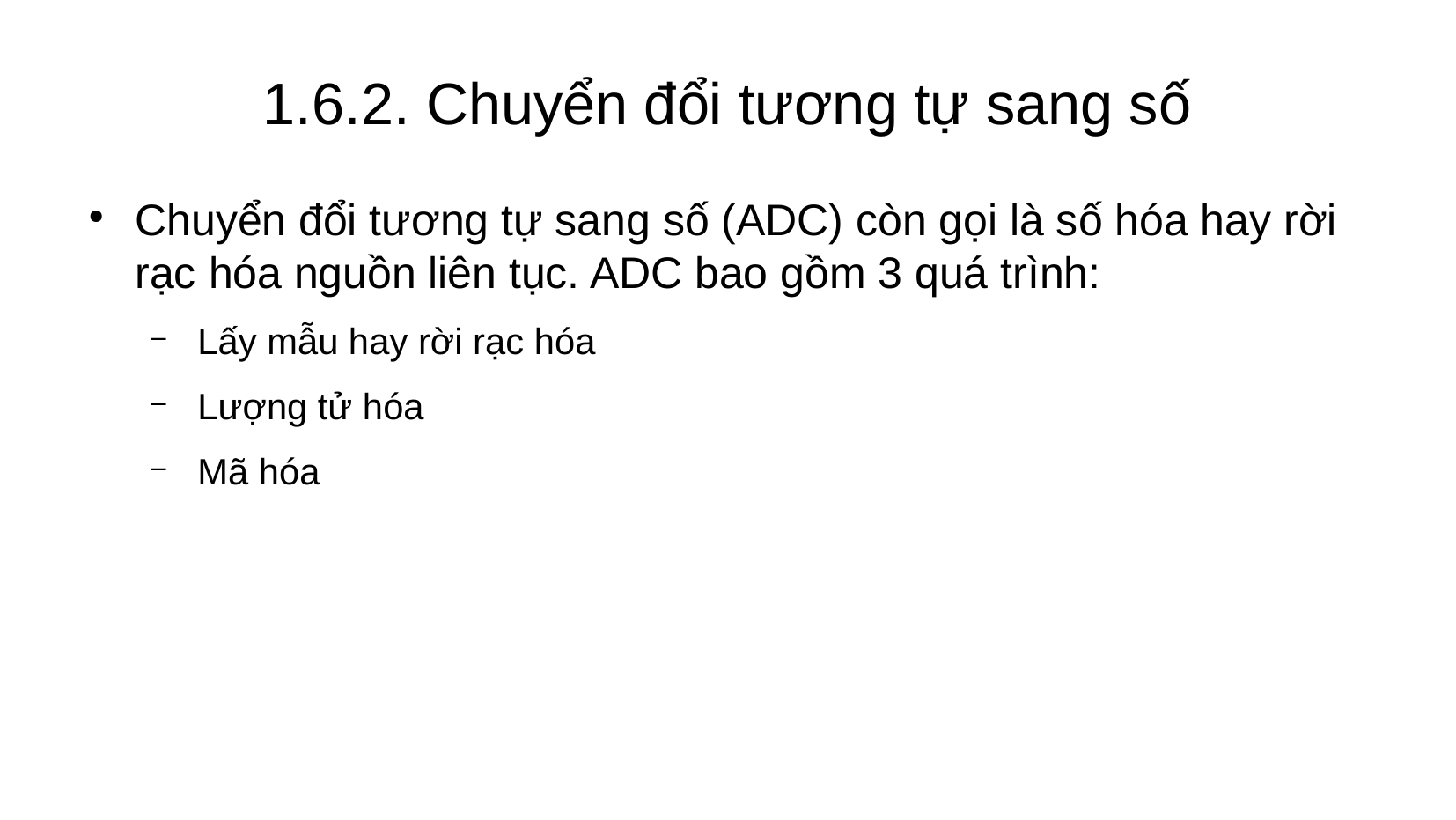

# 1.6.2. Chuyển đổi tương tự sang số
Chuyển đổi tương tự sang số (ADC) còn gọi là số hóa hay rời rạc hóa nguồn liên tục. ADC bao gồm 3 quá trình:
Lấy mẫu hay rời rạc hóa
Lượng tử hóa
Mã hóa